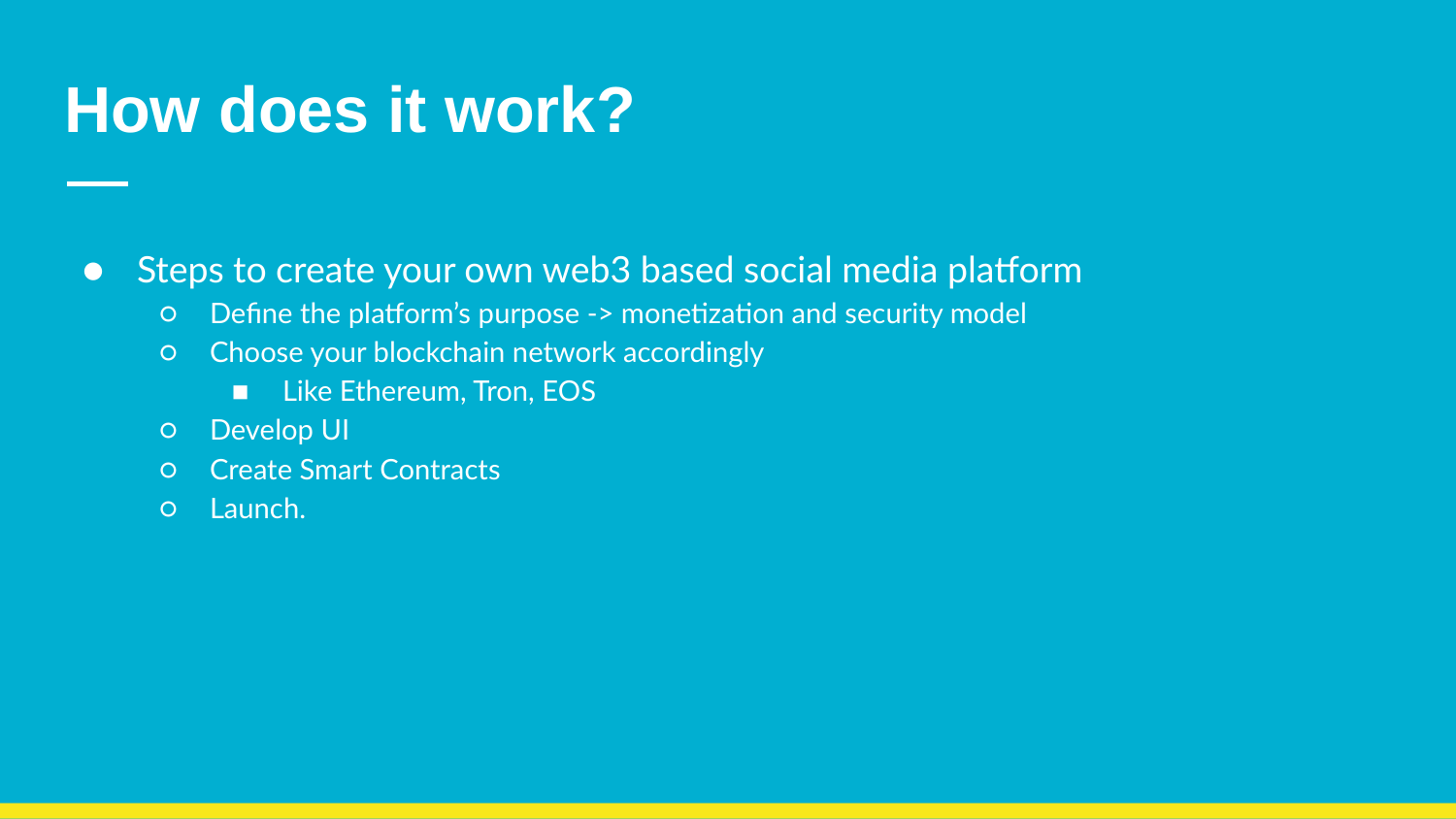

# How does it work?
Steps to create your own web3 based social media platform
Define the platform’s purpose -> monetization and security model
Choose your blockchain network accordingly
Like Ethereum, Tron, EOS
Develop UI
Create Smart Contracts
Launch.